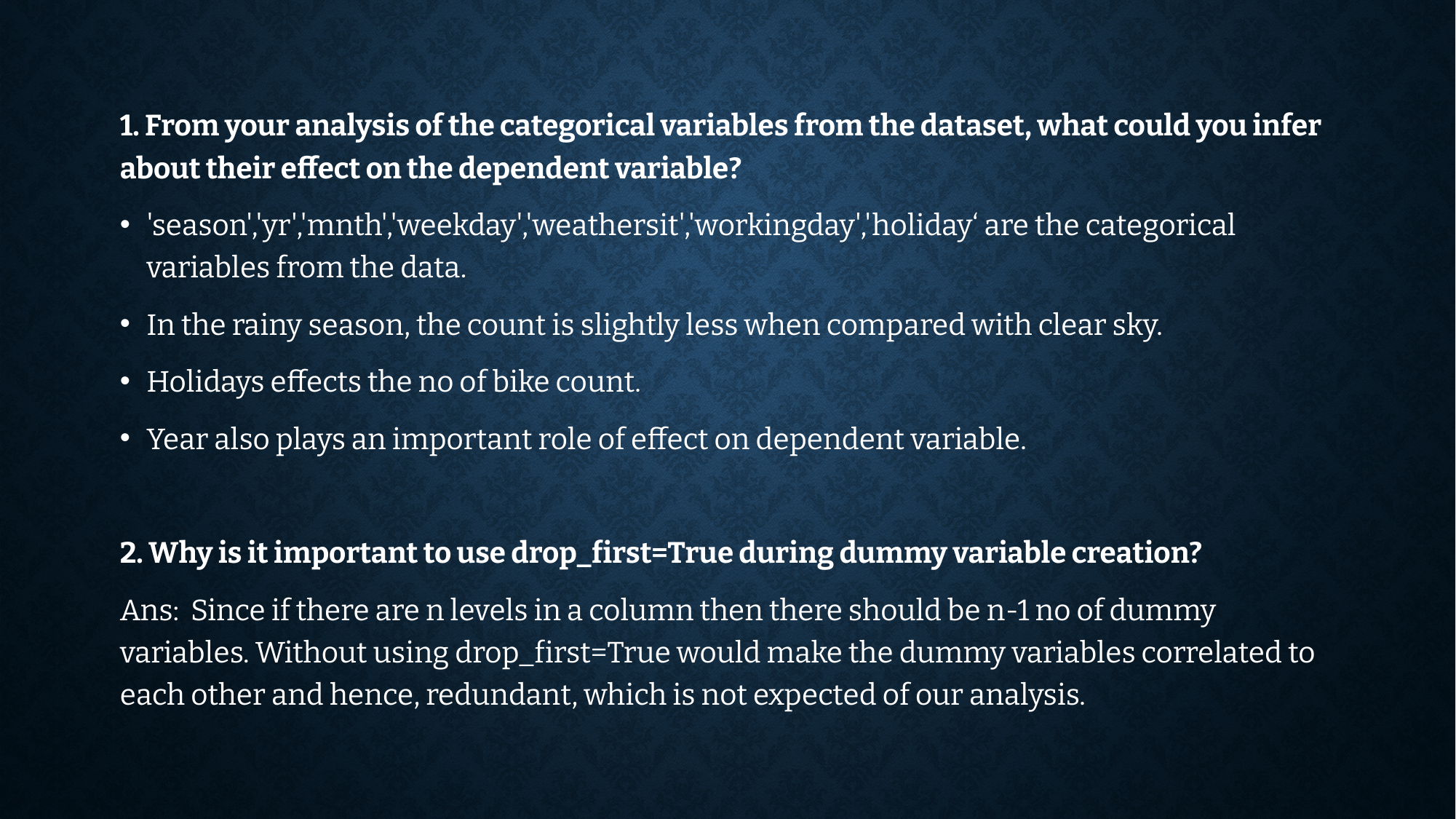

#
1. From your analysis of the categorical variables from the dataset, what could you infer about their effect on the dependent variable?
'season','yr','mnth','weekday','weathersit','workingday','holiday‘ are the categorical variables from the data.
In the rainy season, the count is slightly less when compared with clear sky.
Holidays effects the no of bike count.
Year also plays an important role of effect on dependent variable.

2. Why is it important to use drop_first=True during dummy variable creation?
Ans:  Since if there are n levels in a column then there should be n-1 no of dummy variables. Without using drop_first=True would make the dummy variables correlated to each other and hence, redundant, which is not expected of our analysis.